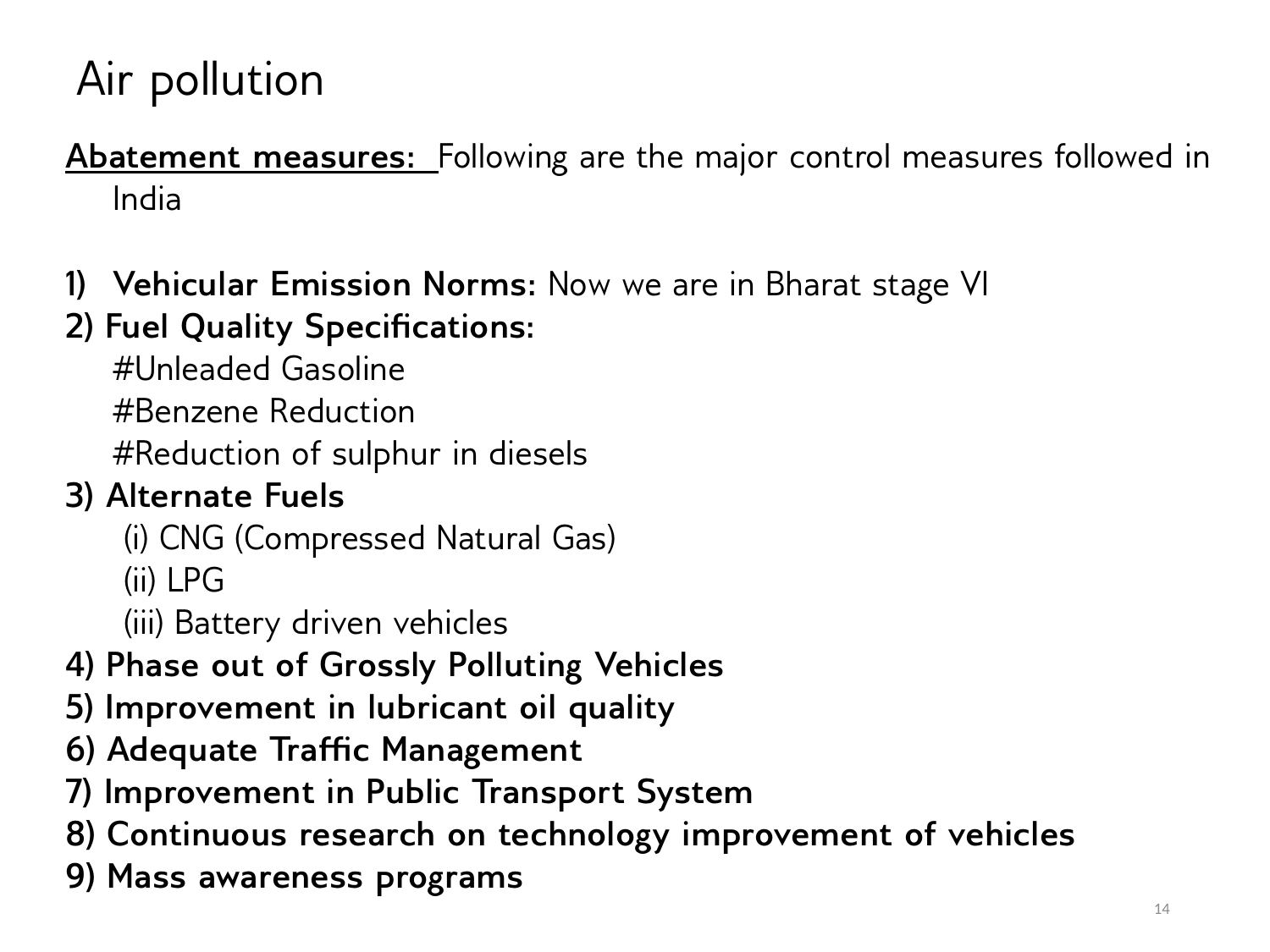

# Air pollution
Abatement measures:  Following are the major control measures followed in India

Vehicular Emission Norms: Now we are in Bharat stage VI
2) Fuel Quality Specifications:
	#Unleaded Gasoline
	#Benzene Reduction
	#Reduction of sulphur in diesels
3) Alternate Fuels
	 (i) CNG (Compressed Natural Gas)
	 (ii) LPG
	 (iii) Battery driven vehicles
4) Phase out of Grossly Polluting Vehicles
5) Improvement in lubricant oil quality
6) Adequate Traffic Management
7) Improvement in Public Transport System
8) Continuous research on technology improvement of vehicles
9) Mass awareness programs
14